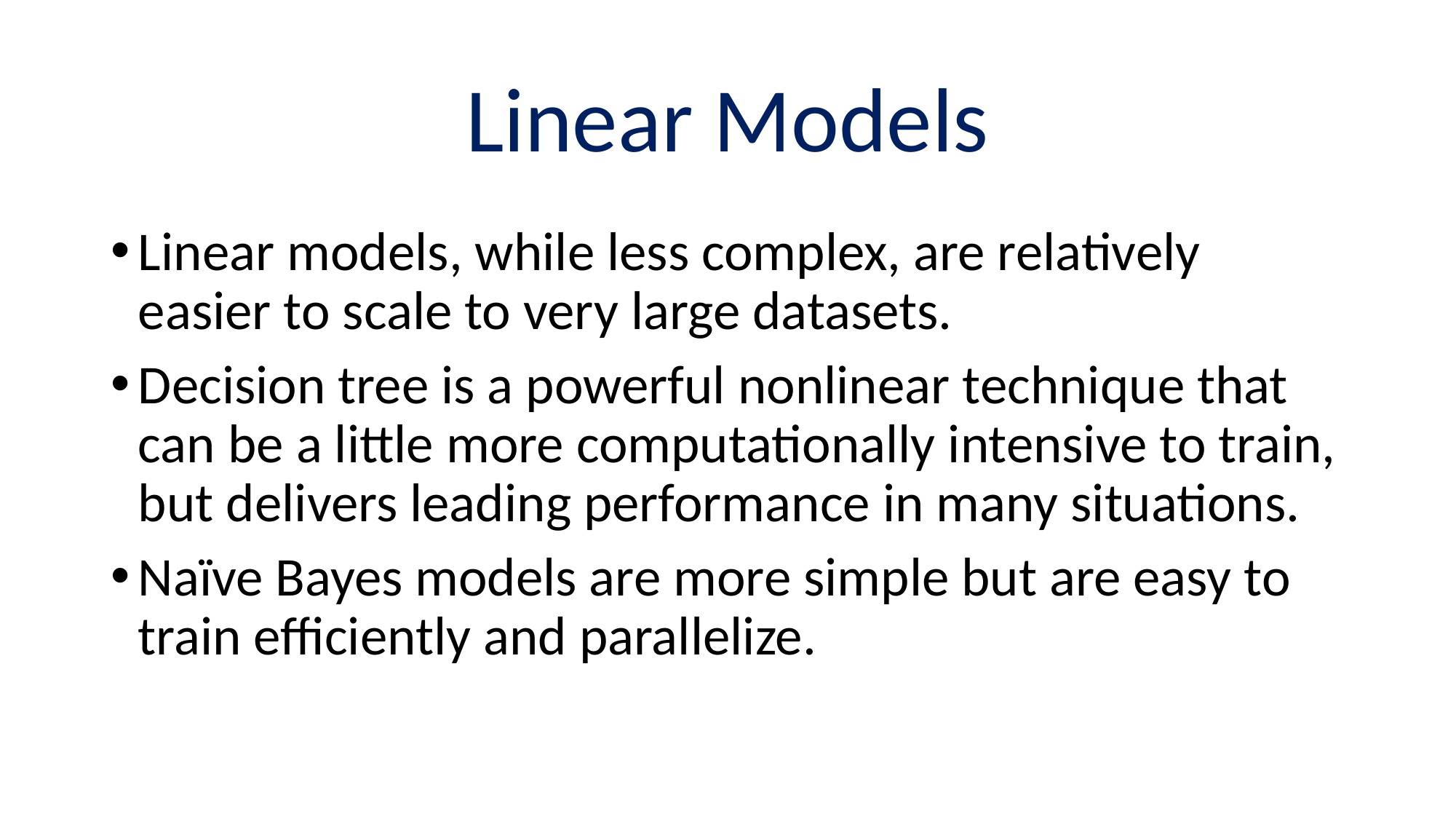

# Linear Models
Linear models, while less complex, are relatively easier to scale to very large datasets.
Decision tree is a powerful nonlinear technique that can be a little more computationally intensive to train, but delivers leading performance in many situations.
Naïve Bayes models are more simple but are easy to train efficiently and parallelize.